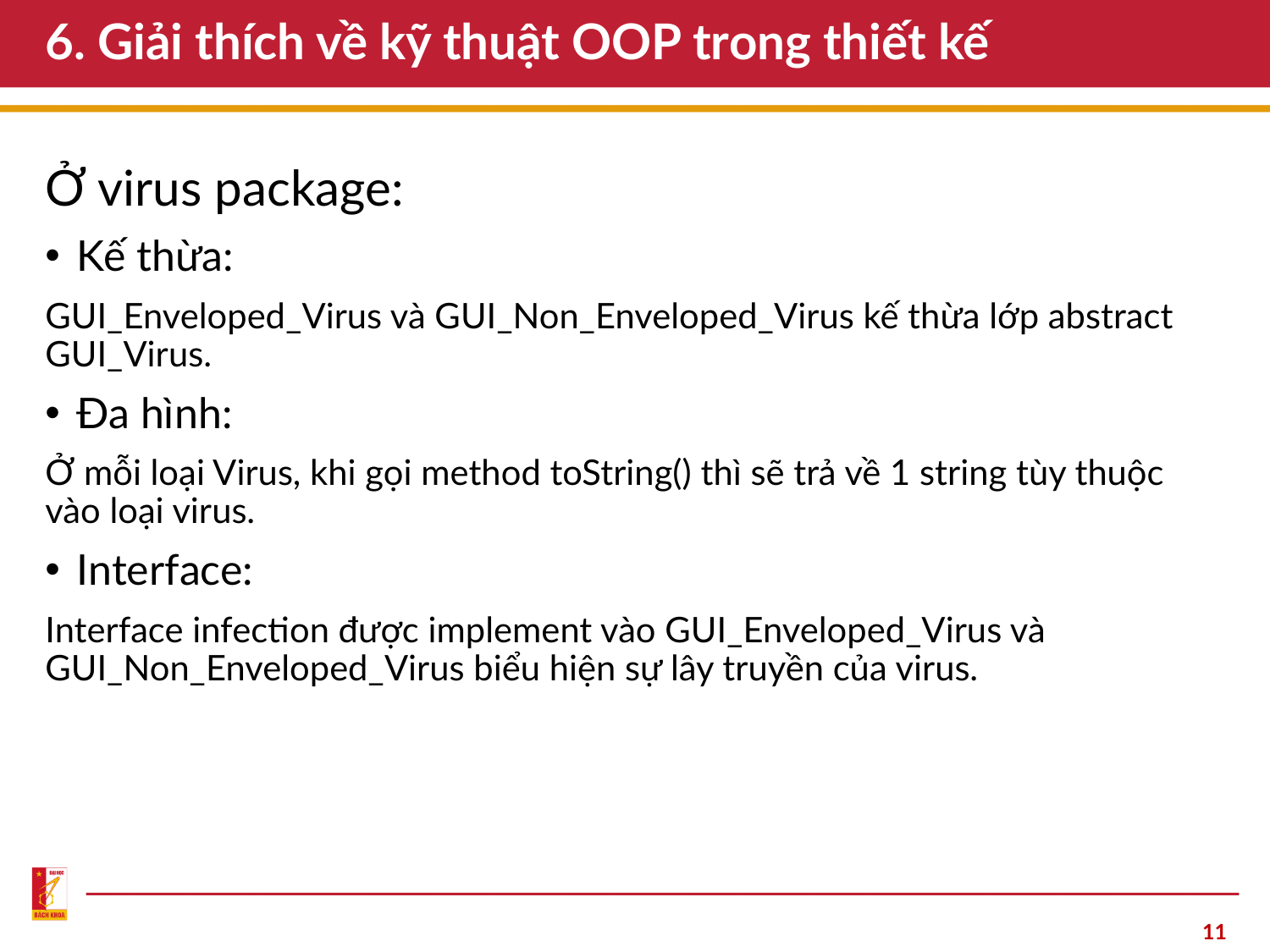

# 6. Giải thích về kỹ thuật OOP trong thiết kế
Ở virus package:
Kế thừa:
GUI_Enveloped_Virus và GUI_Non_Enveloped_Virus kế thừa lớp abstract GUI_Virus.
Đa hình:
Ở mỗi loại Virus, khi gọi method toString() thì sẽ trả về 1 string tùy thuộc vào loại virus.
Interface:
Interface infection được implement vào GUI_Enveloped_Virus và GUI_Non_Enveloped_Virus biểu hiện sự lây truyền của virus.
11